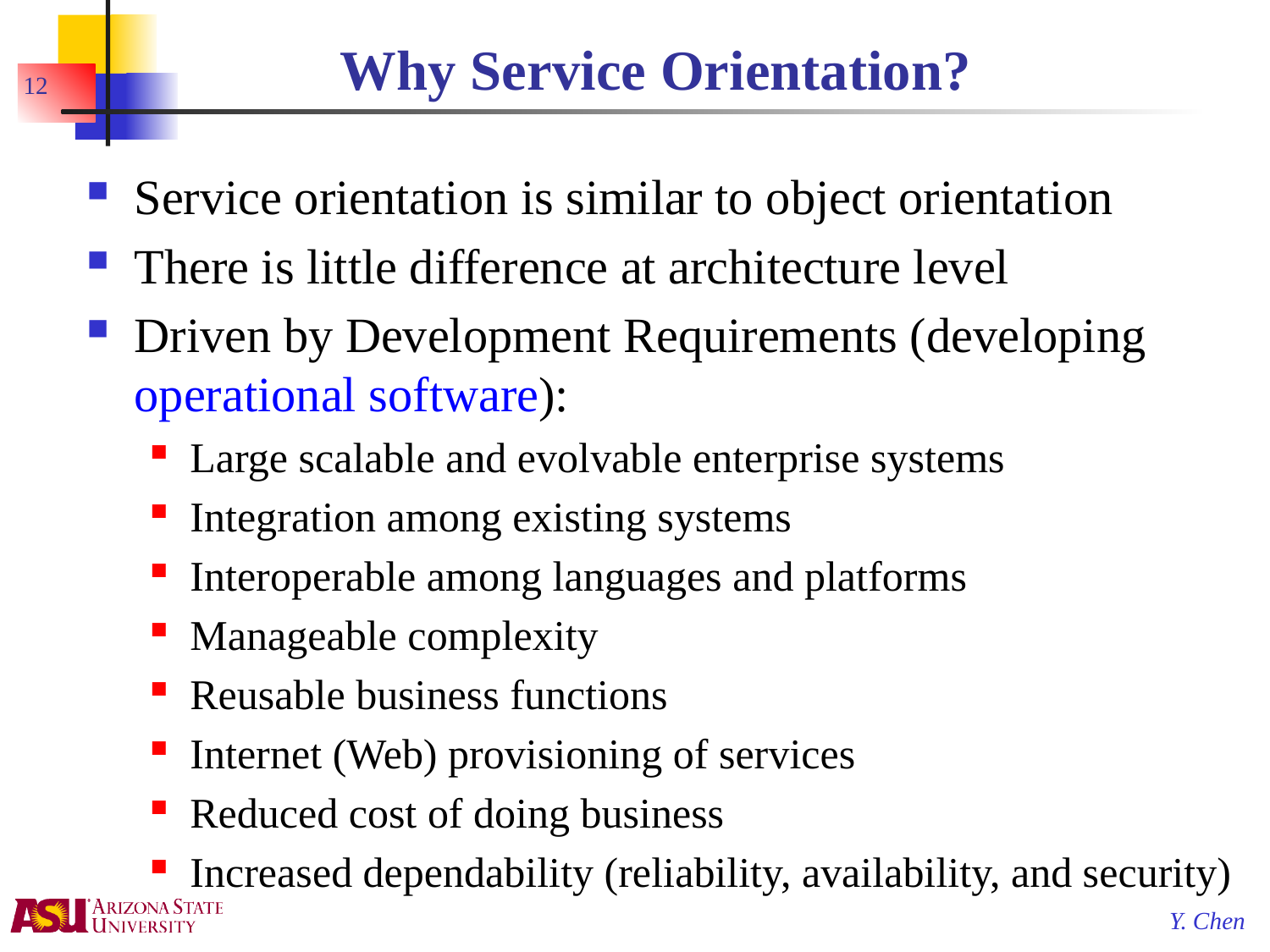

# Why Service Orientation?
12
Service orientation is similar to object orientation
There is little difference at architecture level
Driven by Development Requirements (developing operational software):
Large scalable and evolvable enterprise systems
Integration among existing systems
Interoperable among languages and platforms
Manageable complexity
Reusable business functions
Internet (Web) provisioning of services
Reduced cost of doing business
Increased dependability (reliability, availability, and security)